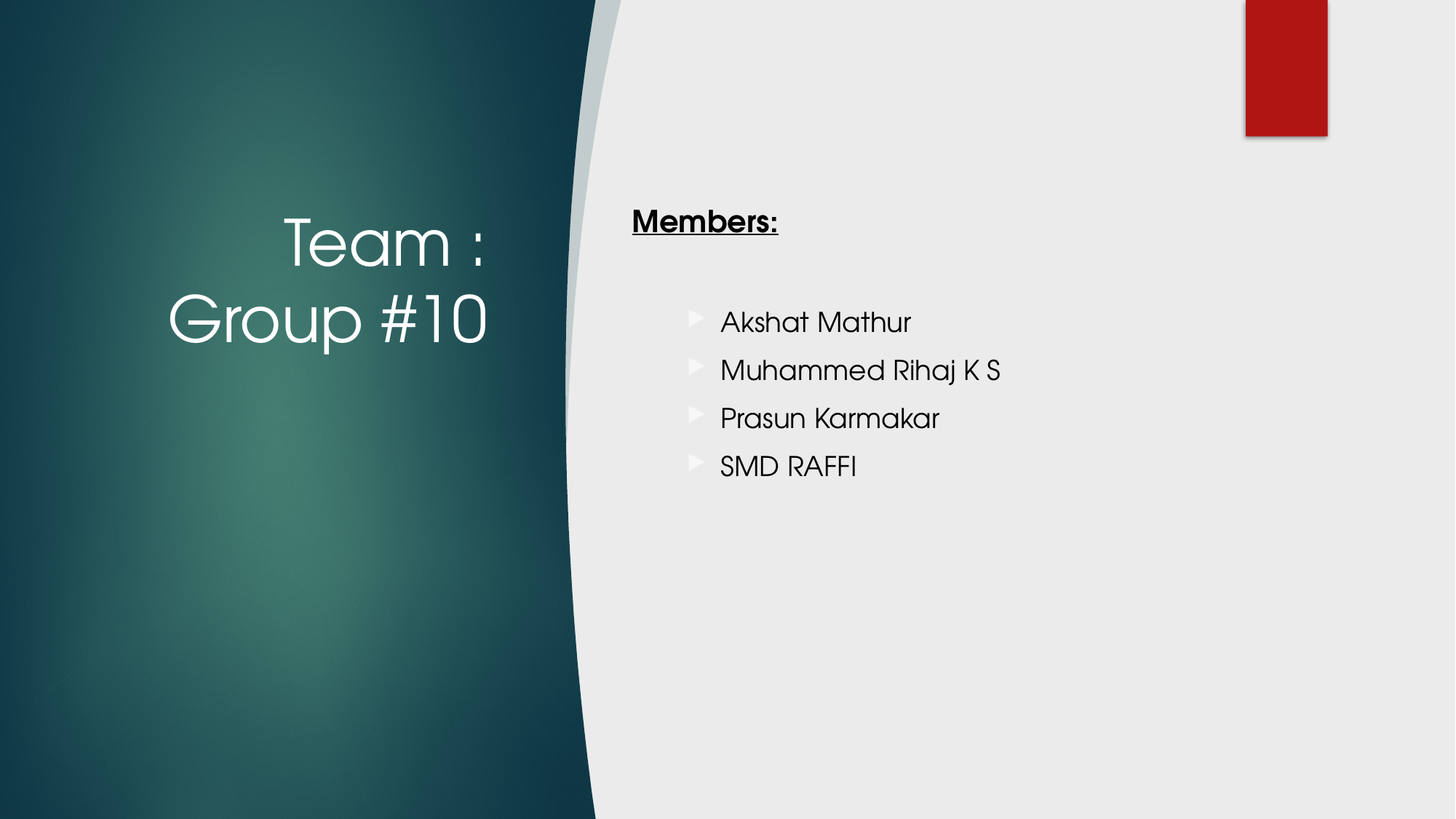

# Team : Group #10
Members:

Akshat Mathur
Muhammed Rihaj K S
Prasun Karmakar
SMD RAFFI